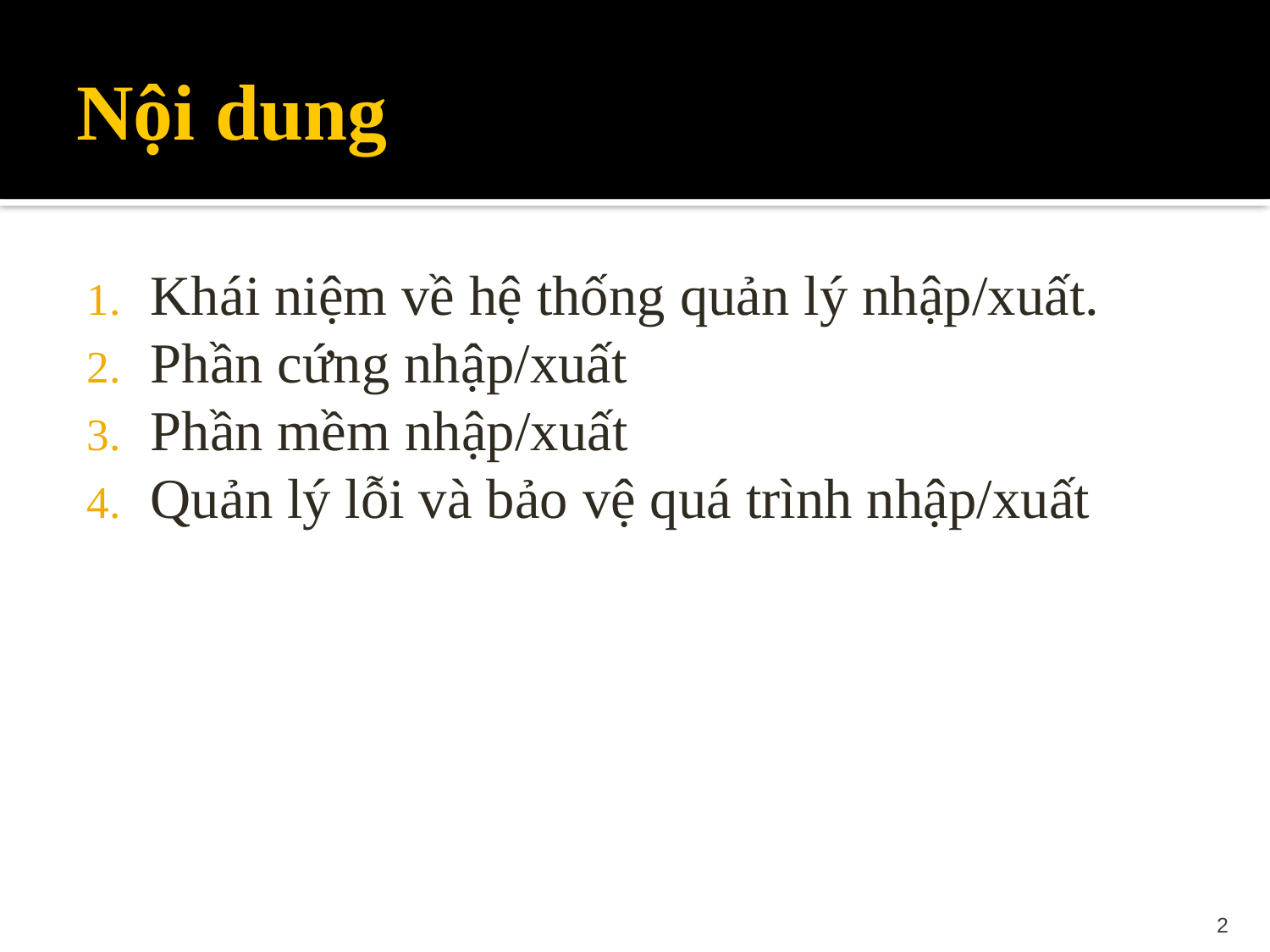

# Nội dung
Khái niệm về hệ thống quản lý nhập/xuất.
Phần cứng nhập/xuất
Phần mềm nhập/xuất
Quản lý lỗi và bảo vệ quá trình nhập/xuất
2